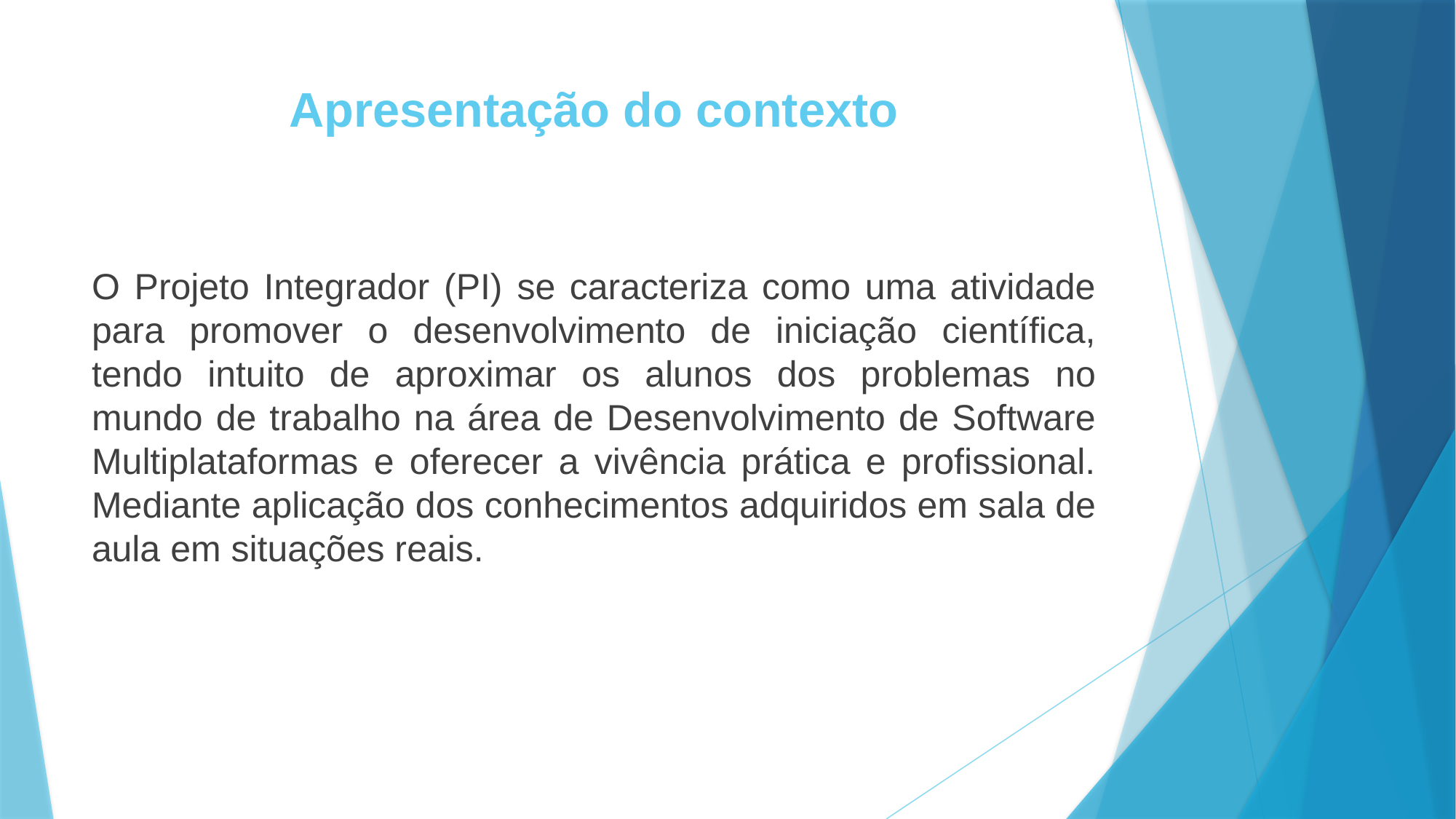

# Apresentação do contexto
O Projeto Integrador (PI) se caracteriza como uma atividade para promover o desenvolvimento de iniciação científica, tendo intuito de aproximar os alunos dos problemas no mundo de trabalho na área de Desenvolvimento de Software Multiplataformas e oferecer a vivência prática e profissional. Mediante aplicação dos conhecimentos adquiridos em sala de aula em situações reais.